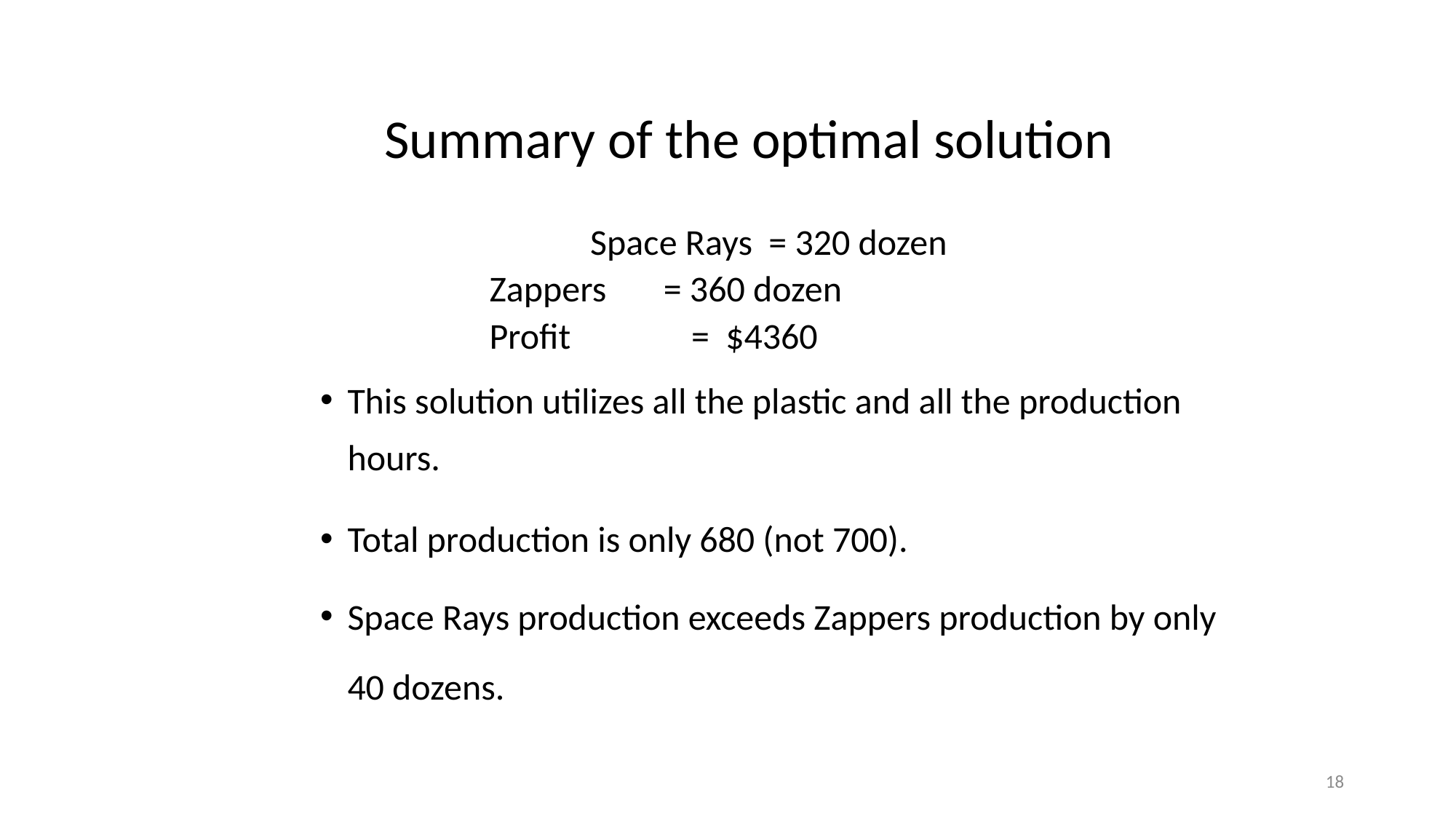

# Summary of the optimal solution
			   Space Rays  = 320 dozen
       	    Zappers       = 360 dozen
       	    Profit	  =  $4360
This solution utilizes all the plastic and all the production hours.
Total production is only 680 (not 700).
Space Rays production exceeds Zappers production by only 40 dozens.
18